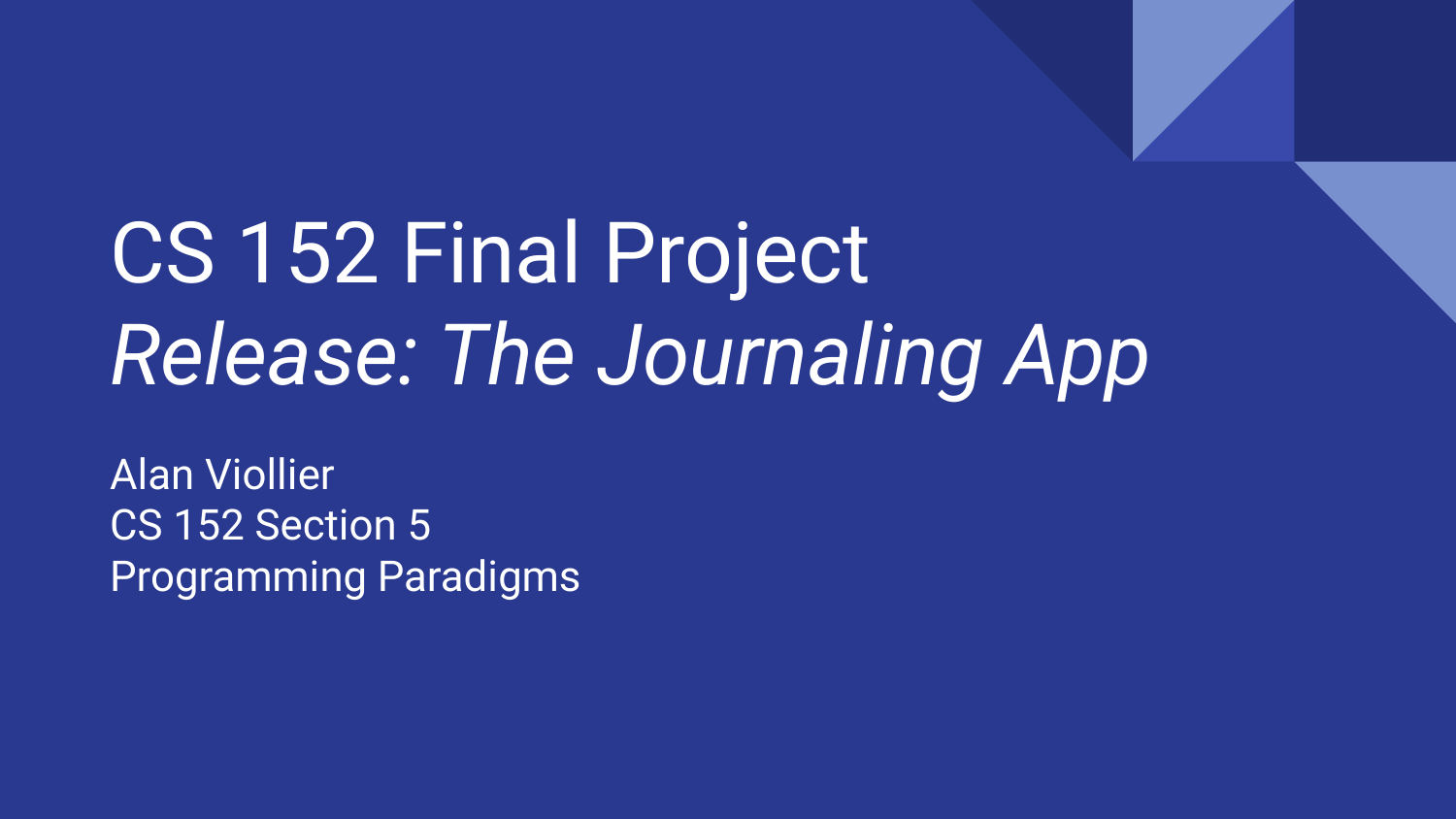

# CS 152 Final Project
Release: The Journaling App
Alan Viollier
CS 152 Section 5
Programming Paradigms